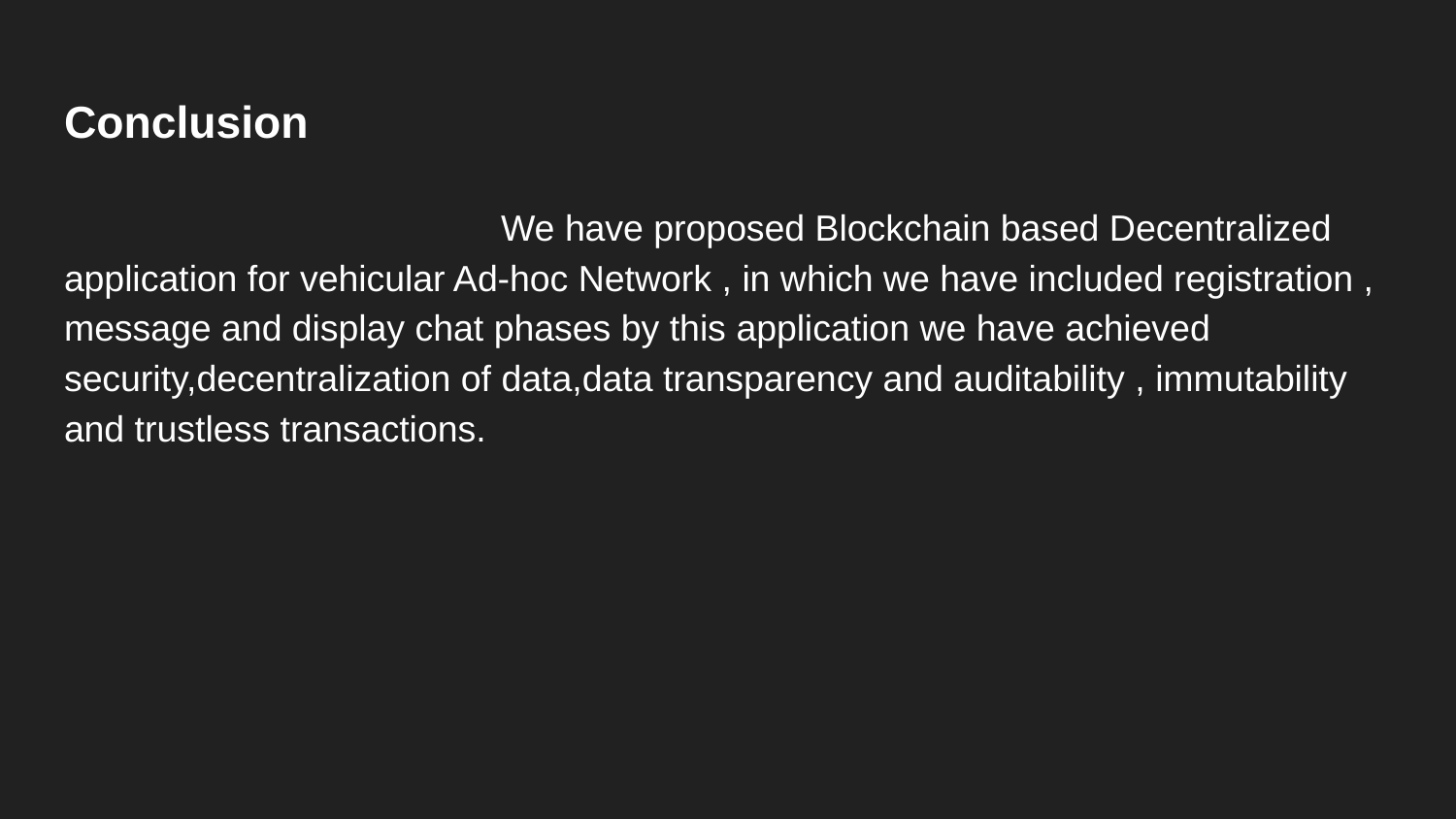

# Conclusion
			We have proposed Blockchain based Decentralized application for vehicular Ad-hoc Network , in which we have included registration , message and display chat phases by this application we have achieved security,decentralization of data,data transparency and auditability , immutability and trustless transactions.